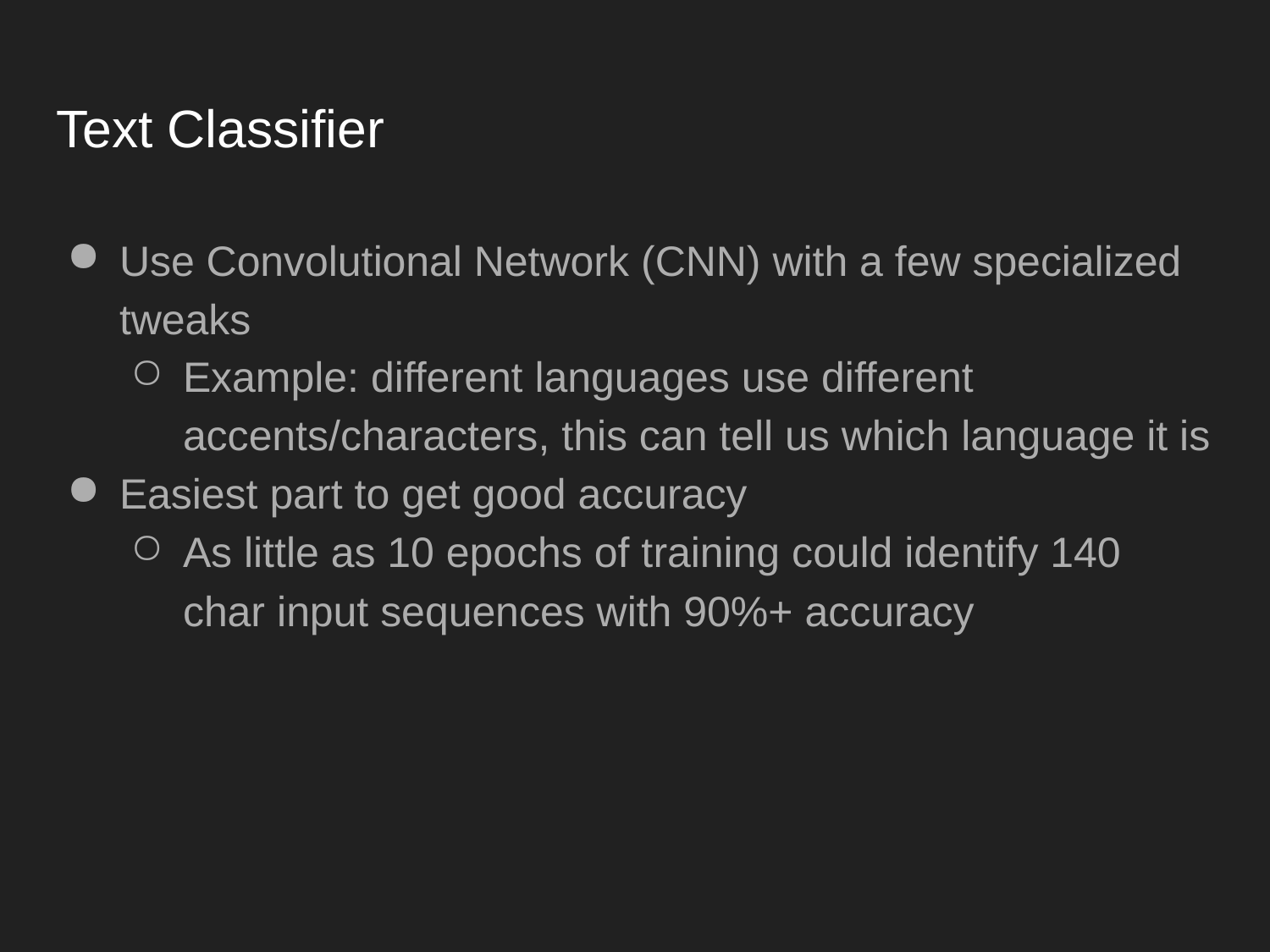

# Text Classifier
Use Convolutional Network (CNN) with a few specialized tweaks
Example: different languages use different accents/characters, this can tell us which language it is
Easiest part to get good accuracy
As little as 10 epochs of training could identify 140 char input sequences with 90%+ accuracy